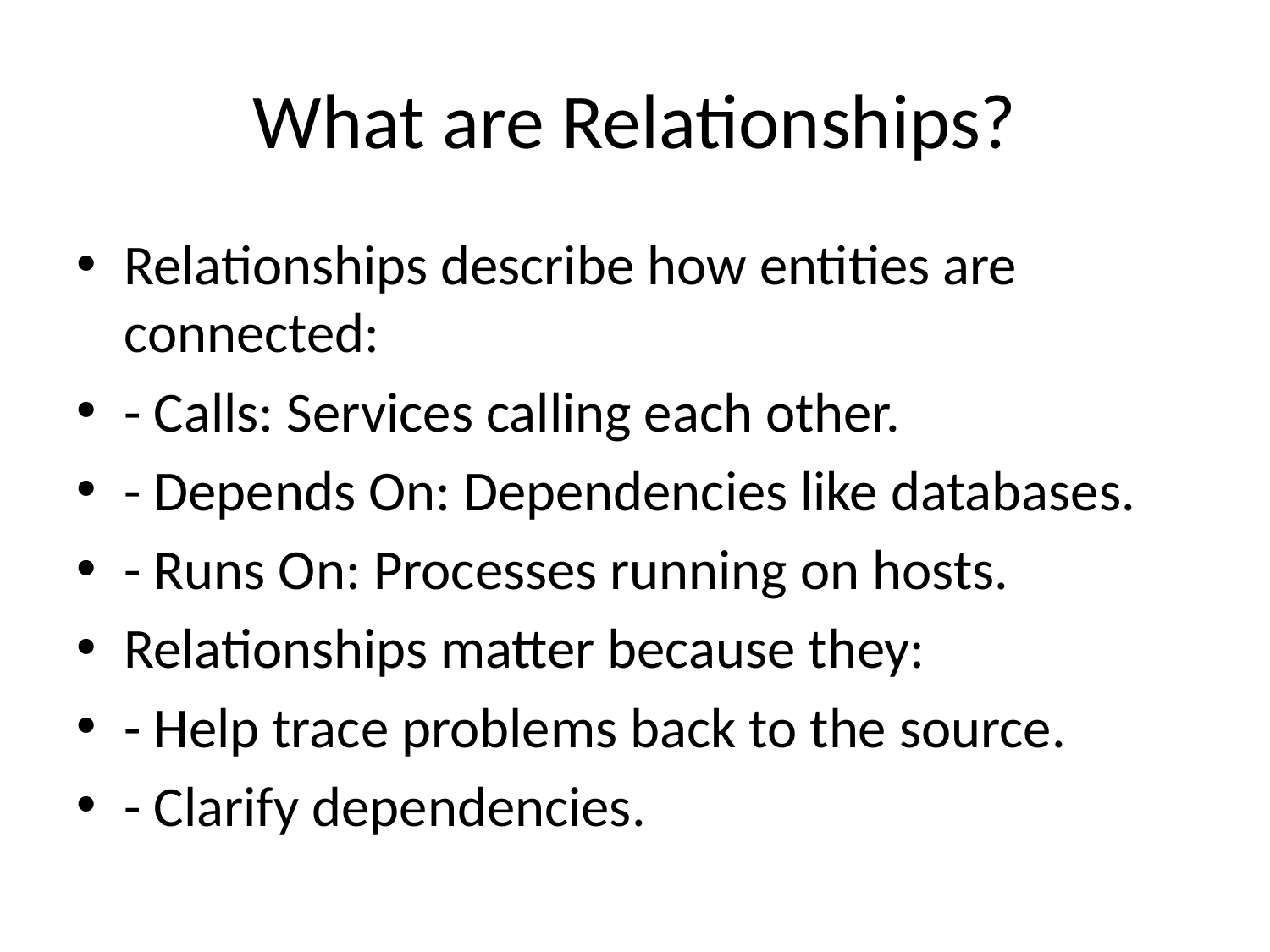

# What are Relationships?
Relationships describe how entities are connected:
- Calls: Services calling each other.
- Depends On: Dependencies like databases.
- Runs On: Processes running on hosts.
Relationships matter because they:
- Help trace problems back to the source.
- Clarify dependencies.